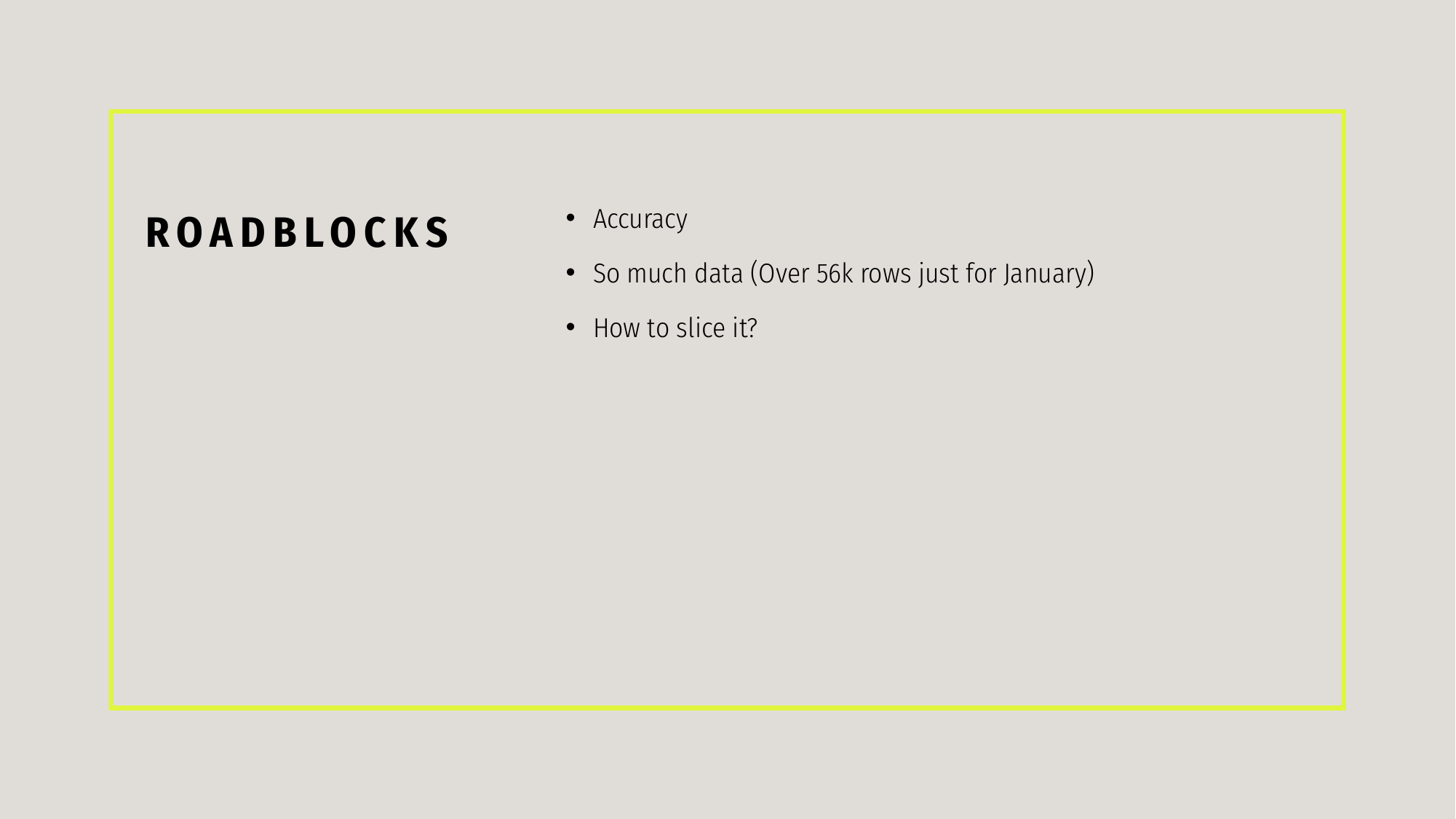

# Roadblocks
Accuracy
So much data (Over 56k rows just for January)
How to slice it?